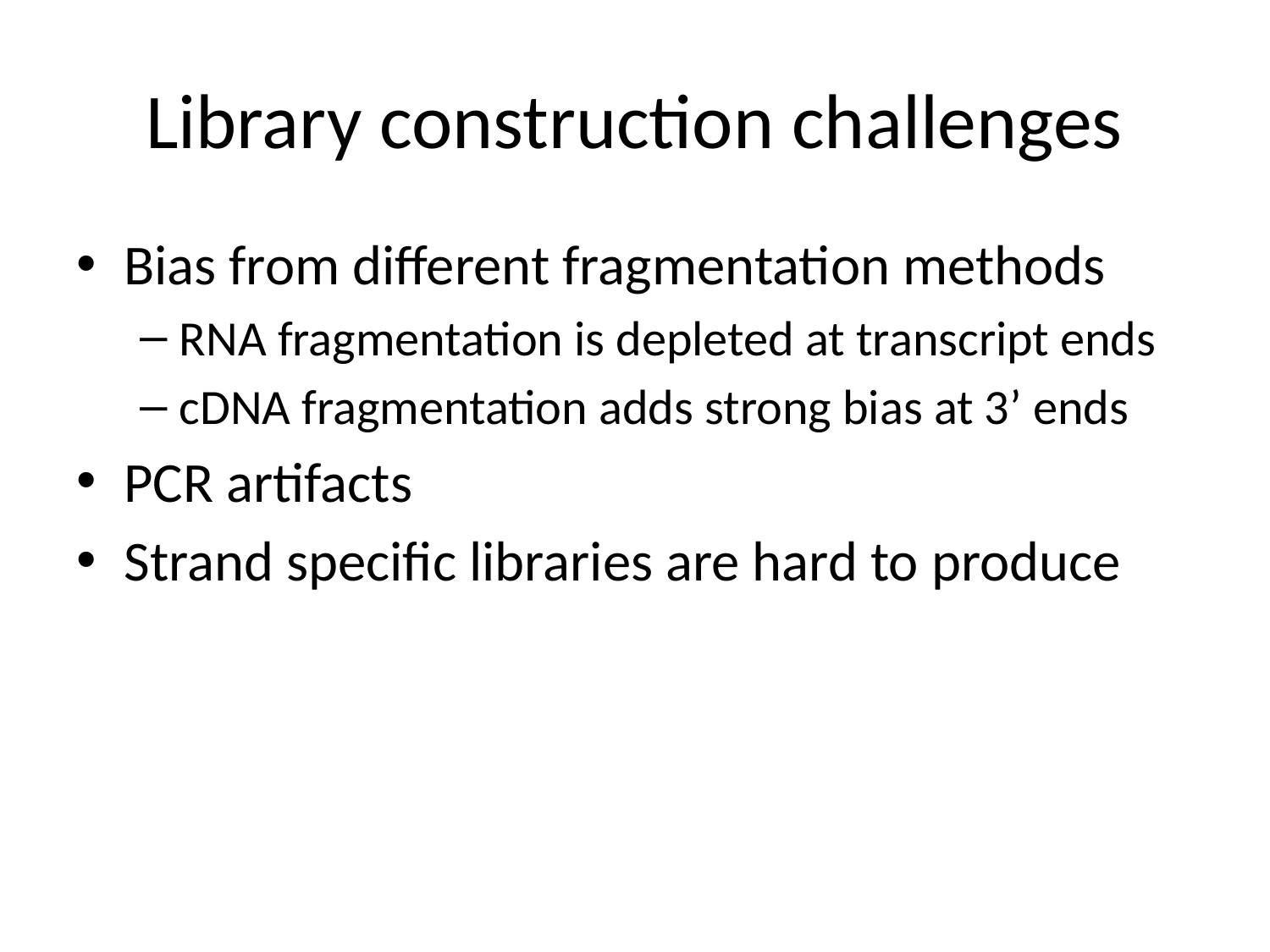

# Library construction challenges
Bias from different fragmentation methods
RNA fragmentation is depleted at transcript ends
cDNA fragmentation adds strong bias at 3’ ends
PCR artifacts
Strand specific libraries are hard to produce